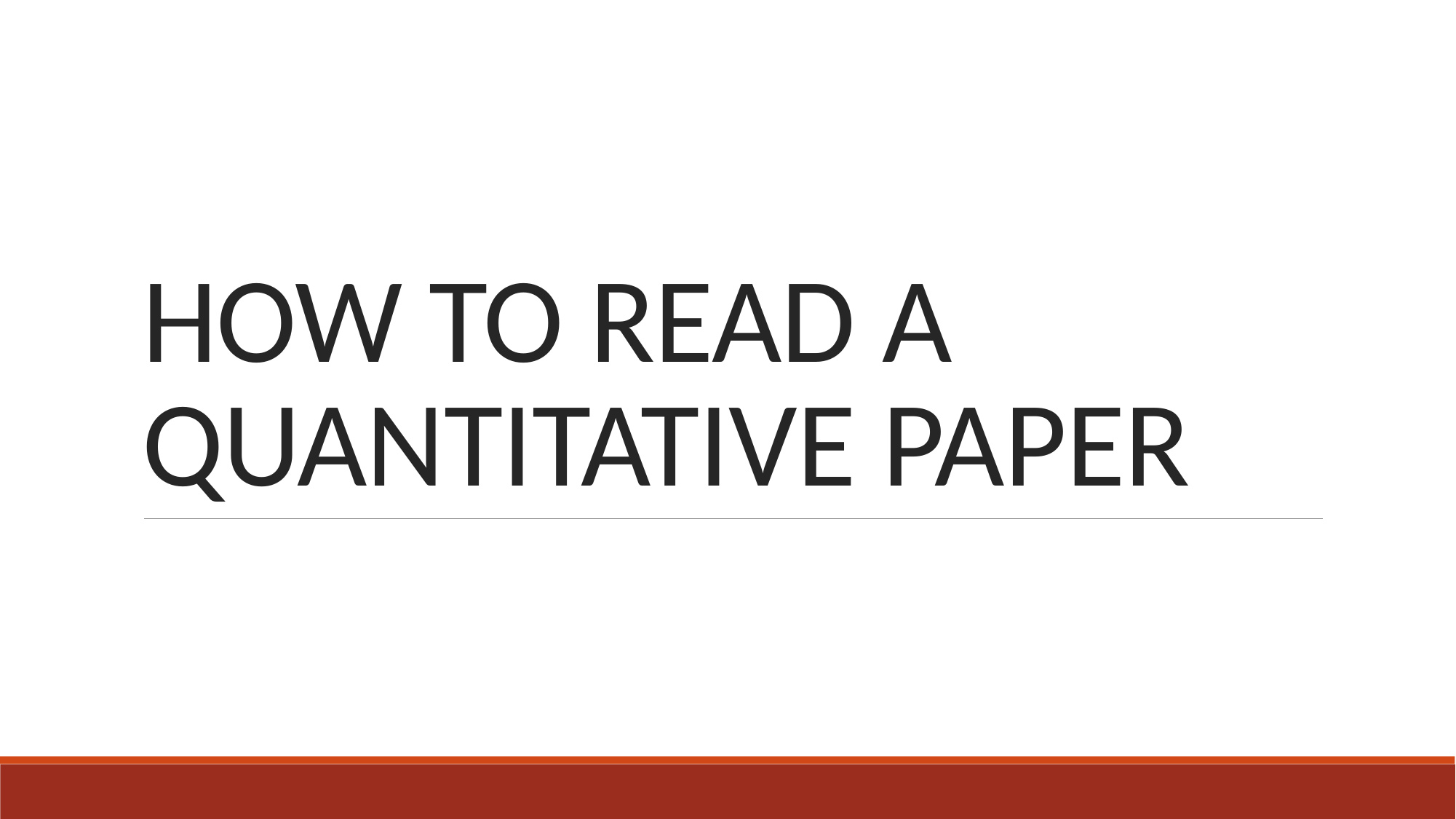

# HOW TO READ A QUANTITATIVE PAPER